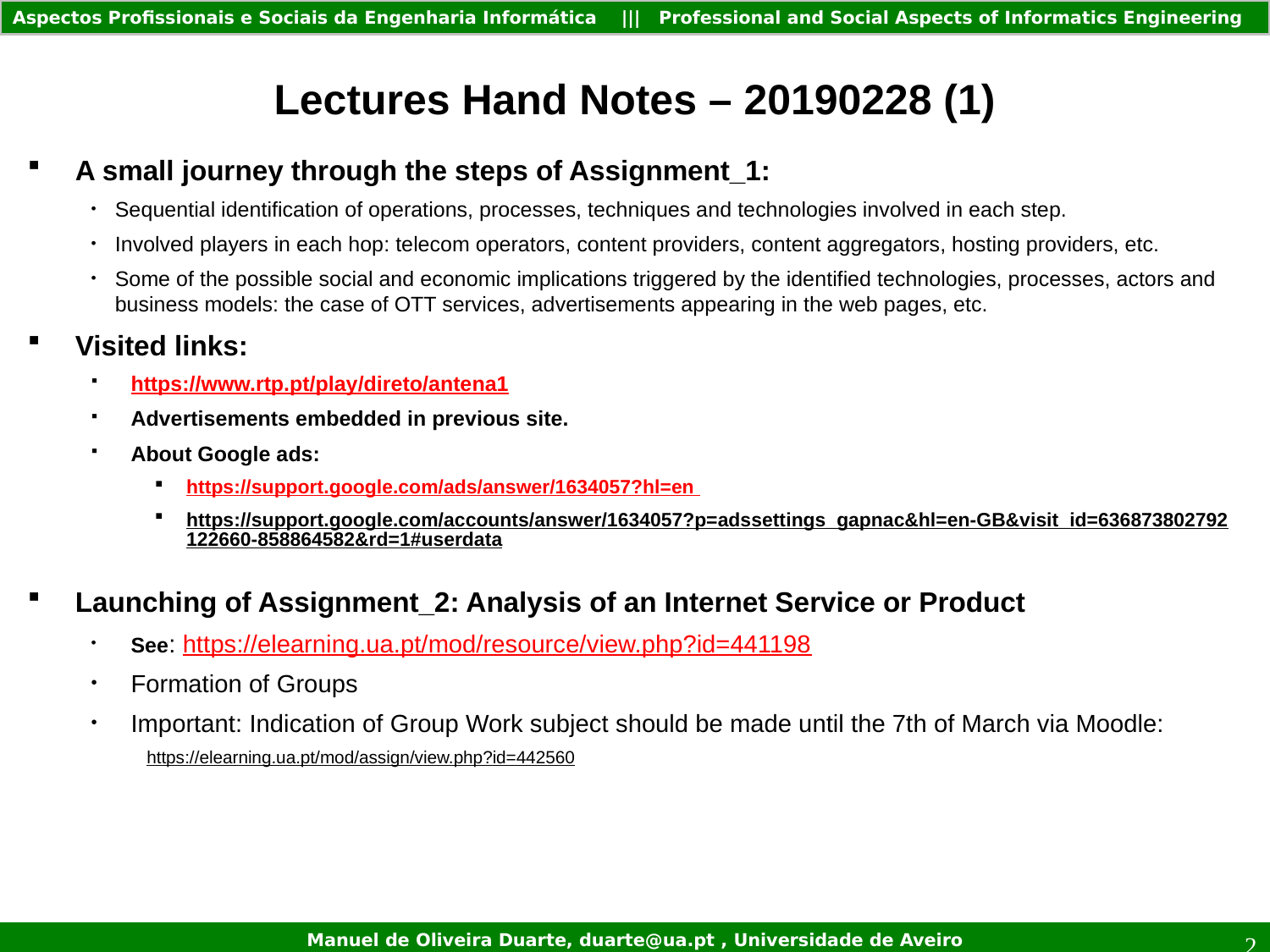

Lectures Hand Notes – 20190228 (1)
A small journey through the steps of Assignment_1:
Sequential identification of operations, processes, techniques and technologies involved in each step.
Involved players in each hop: telecom operators, content providers, content aggregators, hosting providers, etc.
Some of the possible social and economic implications triggered by the identified technologies, processes, actors and business models: the case of OTT services, advertisements appearing in the web pages, etc.
Visited links:
https://www.rtp.pt/play/direto/antena1
Advertisements embedded in previous site.
About Google ads:
https://support.google.com/ads/answer/1634057?hl=en
https://support.google.com/accounts/answer/1634057?p=adssettings_gapnac&hl=en-GB&visit_id=636873802792122660-858864582&rd=1#userdata
Launching of Assignment_2: Analysis of an Internet Service or Product
See: https://elearning.ua.pt/mod/resource/view.php?id=441198
Formation of Groups
Important: Indication of Group Work subject should be made until the 7th of March via Moodle:
https://elearning.ua.pt/mod/assign/view.php?id=442560

2